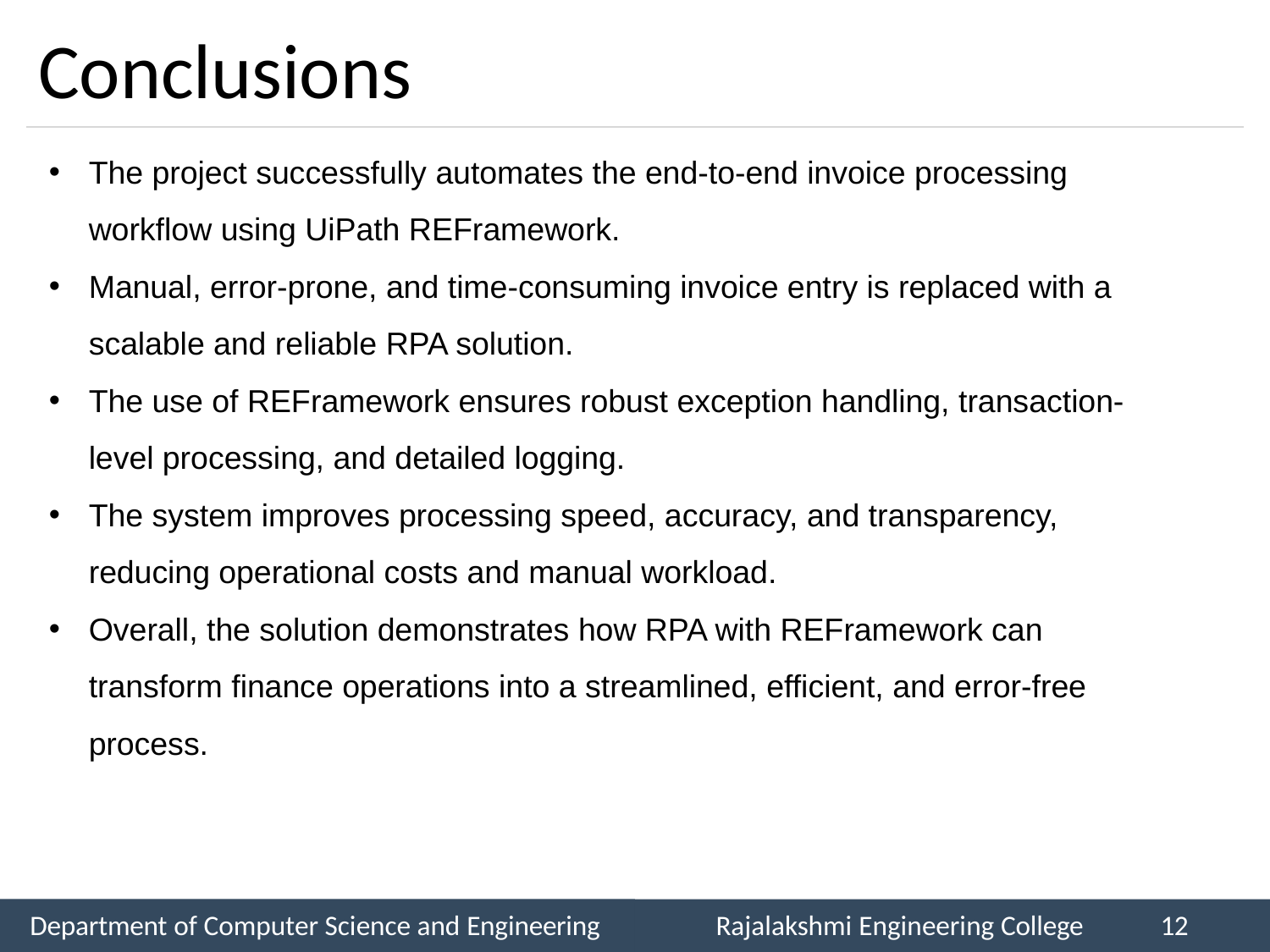

# Conclusions
The project successfully automates the end-to-end invoice processing workflow using UiPath REFramework.
Manual, error-prone, and time-consuming invoice entry is replaced with a scalable and reliable RPA solution.
The use of REFramework ensures robust exception handling, transaction-level processing, and detailed logging.
The system improves processing speed, accuracy, and transparency, reducing operational costs and manual workload.
Overall, the solution demonstrates how RPA with REFramework can transform finance operations into a streamlined, efficient, and error-free process.
Department of Computer Science and Engineering
Rajalakshmi Engineering College
12